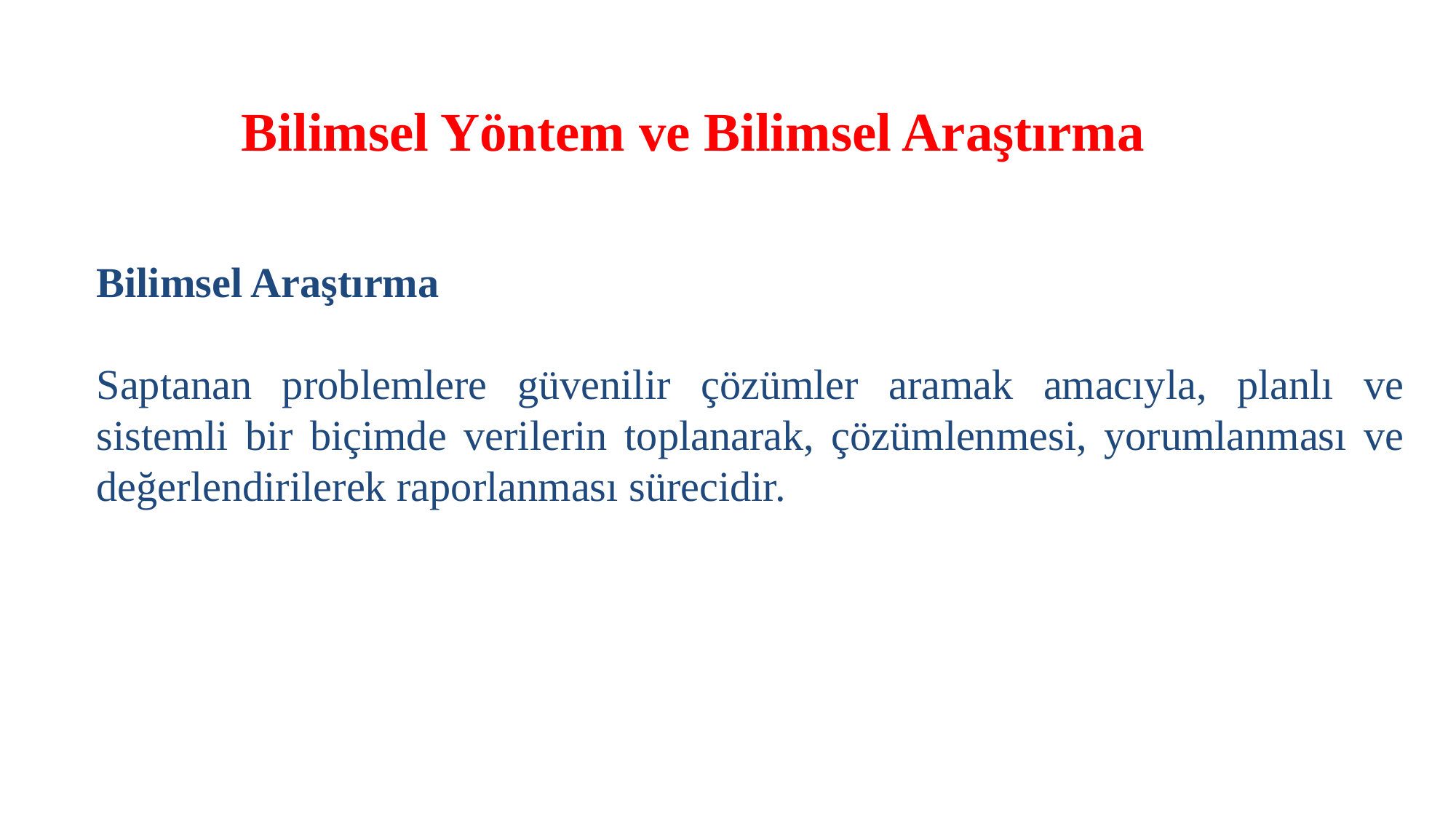

Bilimsel Yöntem ve Bilimsel Araştırma
Bilimsel Araştırma

Saptanan problemlere güvenilir çözümler aramak amacıyla, planlı ve sistemli bir biçimde verilerin toplanarak, çözümlenmesi, yorumlanması ve değerlendirilerek raporlanması sürecidir.